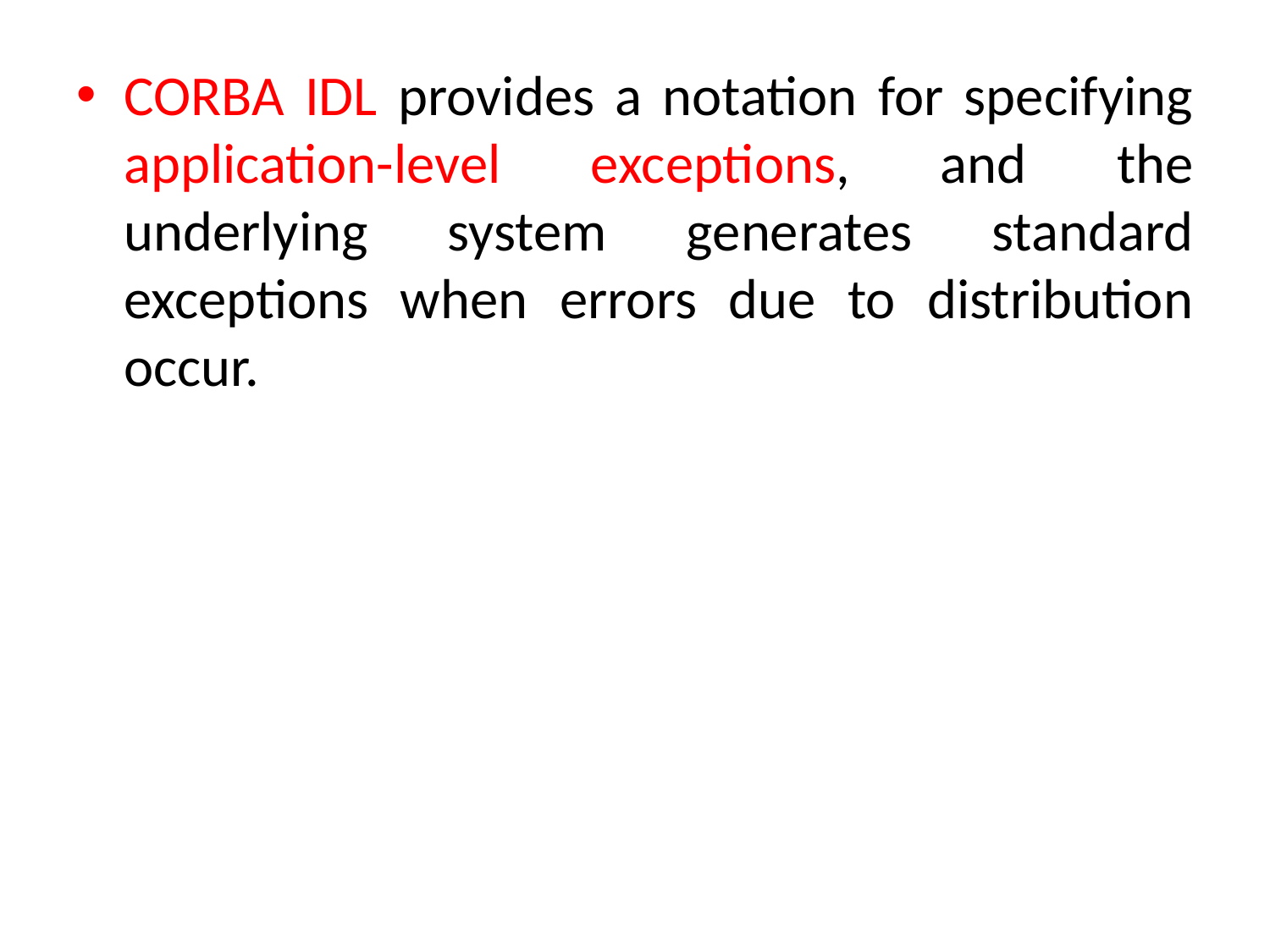

CORBA IDL provides a notation for specifying application-level exceptions, and the underlying system generates standard exceptions when errors due to distribution occur.